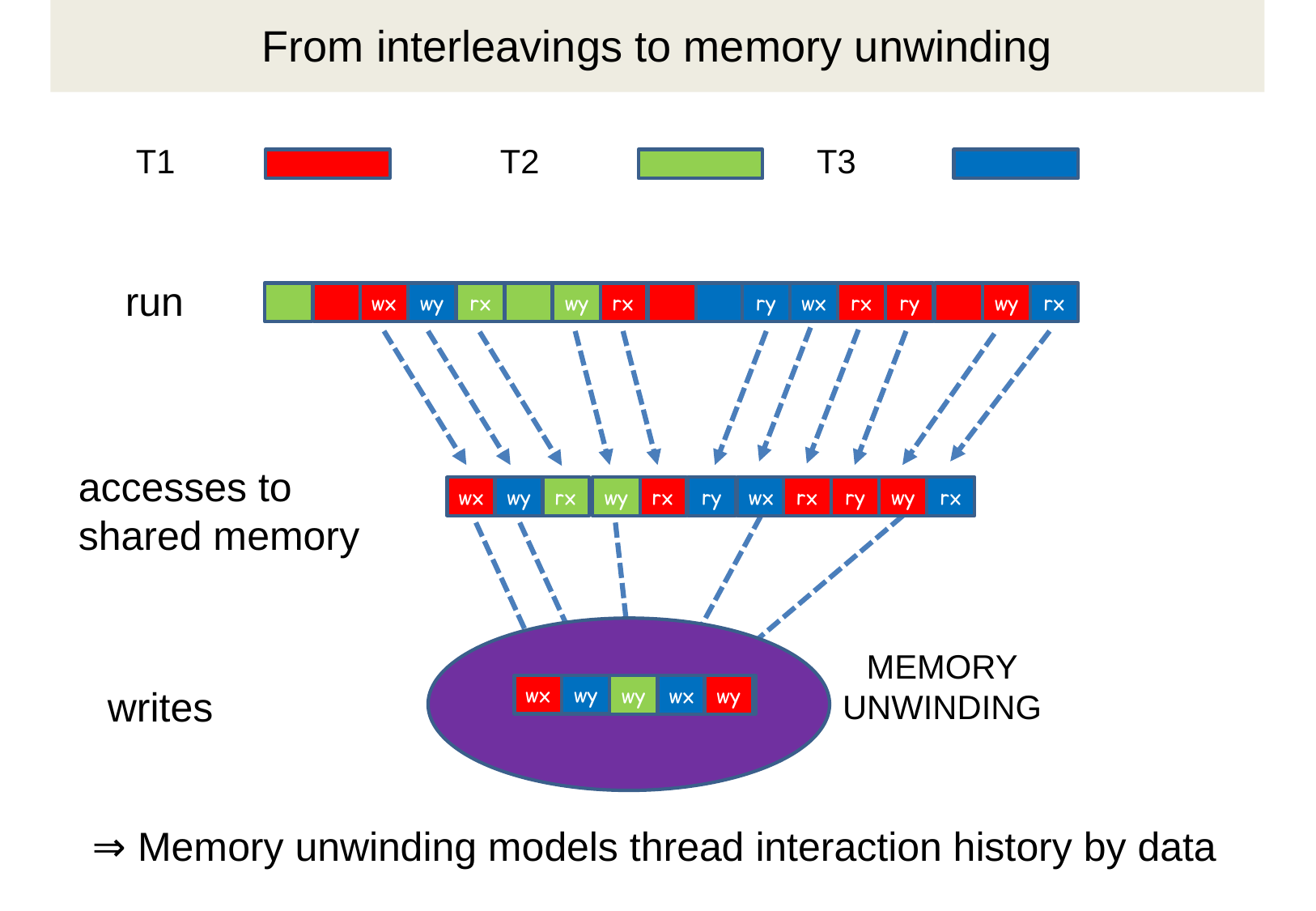

# From interleavings to memory unwinding
T1			T2		        T3

run

wx
wy
rx

wy
rx

ry
wx
wx
rx
ry

wy
rx
accesses to
shared memory
wx
wy
rx
wy
rx
ry
wx
rx
ry
wy
rx

MEMORY
UNWINDING
wx
wy
writes
wx
wy
wy
wx
wy
wy
wx
wy
⇒ Memory unwinding models thread interaction history by data